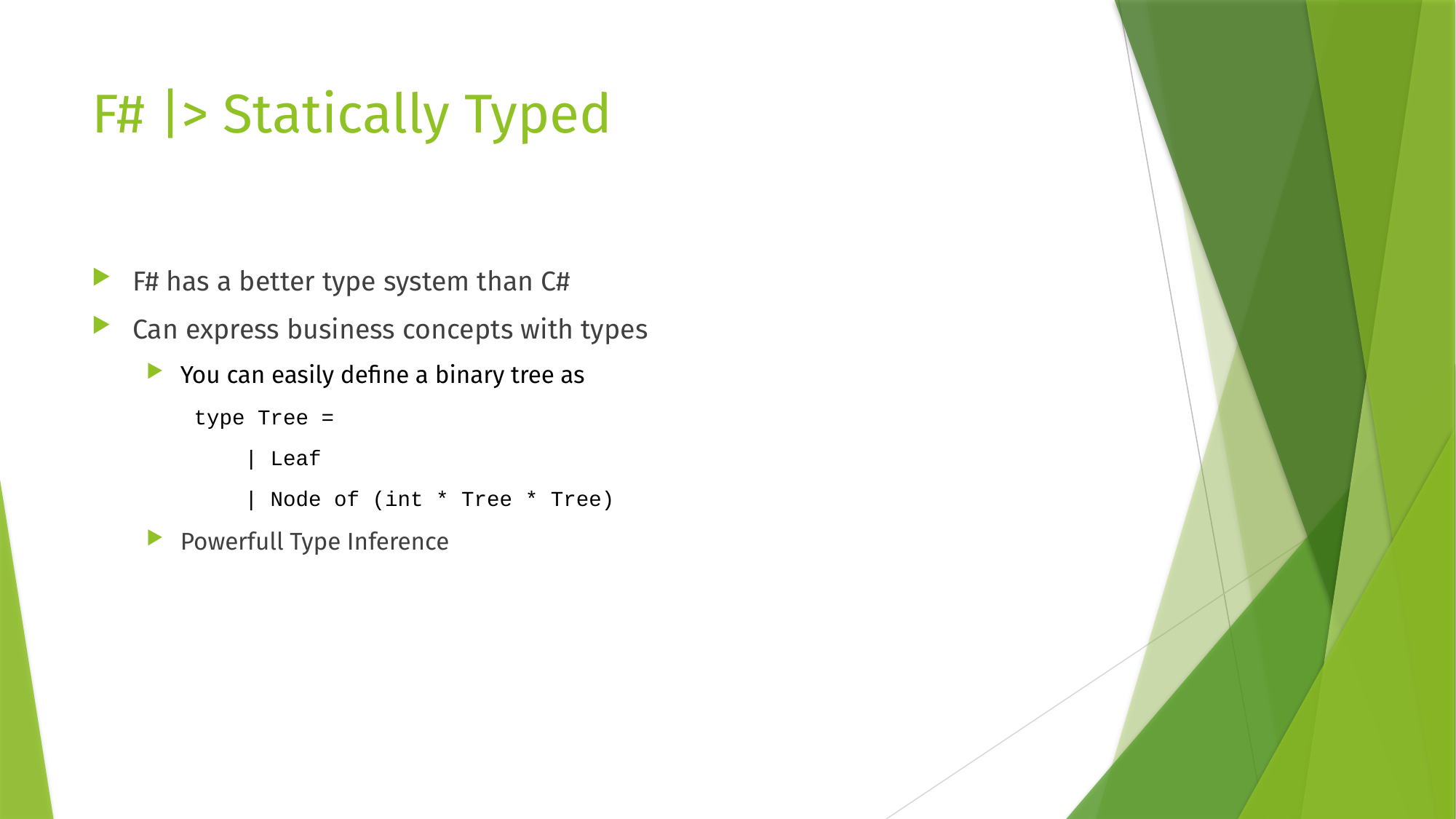

# F# |> Statically Typed
F# has a better type system than C#
Can express business concepts with types
You can easily define a binary tree as
type Tree =
    | Leaf
    | Node of (int * Tree * Tree)
Powerfull Type Inference